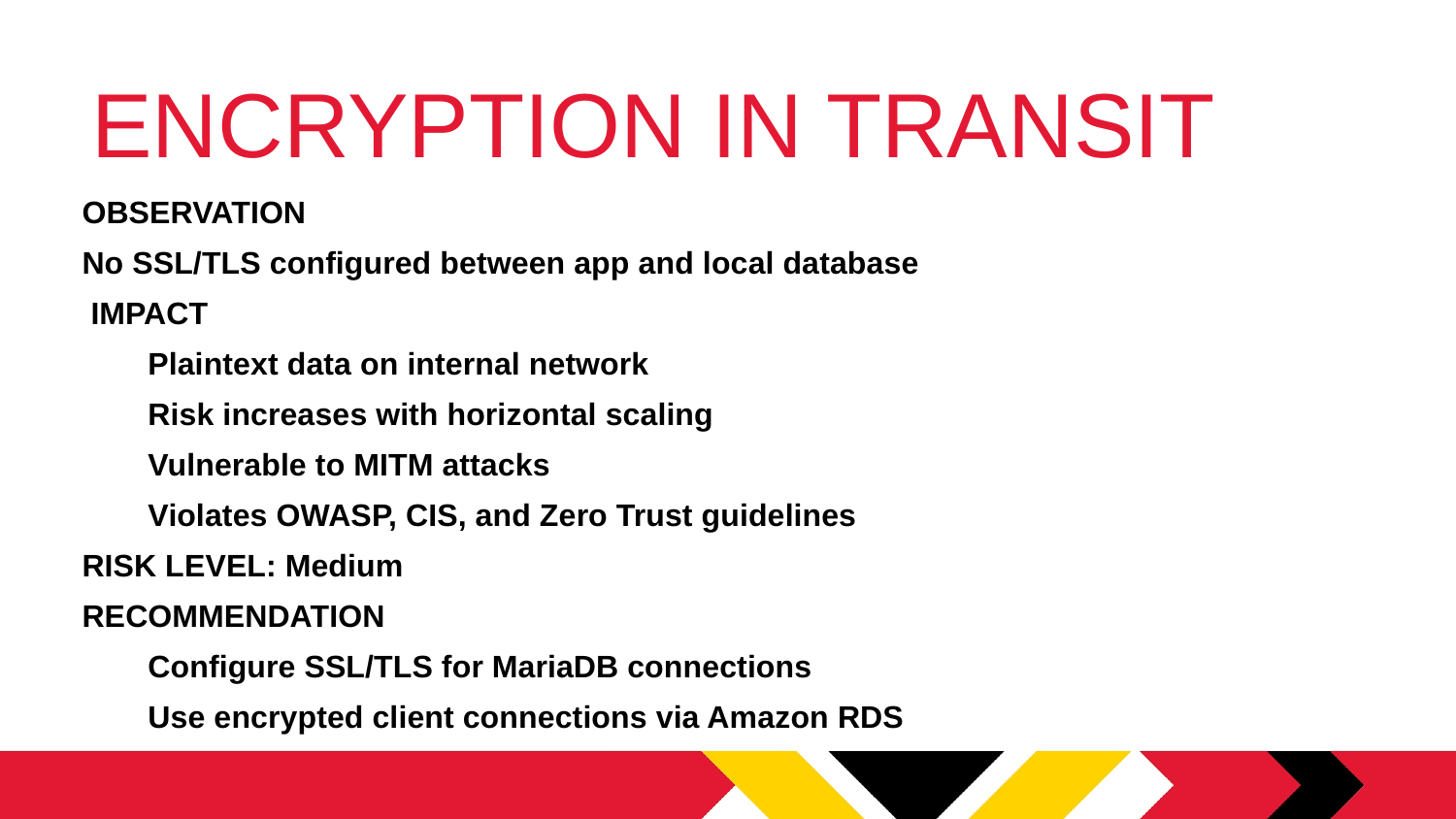

# ENCRYPTION IN TRANSIT
OBSERVATION
No SSL/TLS configured between app and local database
 IMPACT
Plaintext data on internal network
Risk increases with horizontal scaling
Vulnerable to MITM attacks
Violates OWASP, CIS, and Zero Trust guidelines
RISK LEVEL: Medium
RECOMMENDATION
Configure SSL/TLS for MariaDB connections
Use encrypted client connections via Amazon RDS